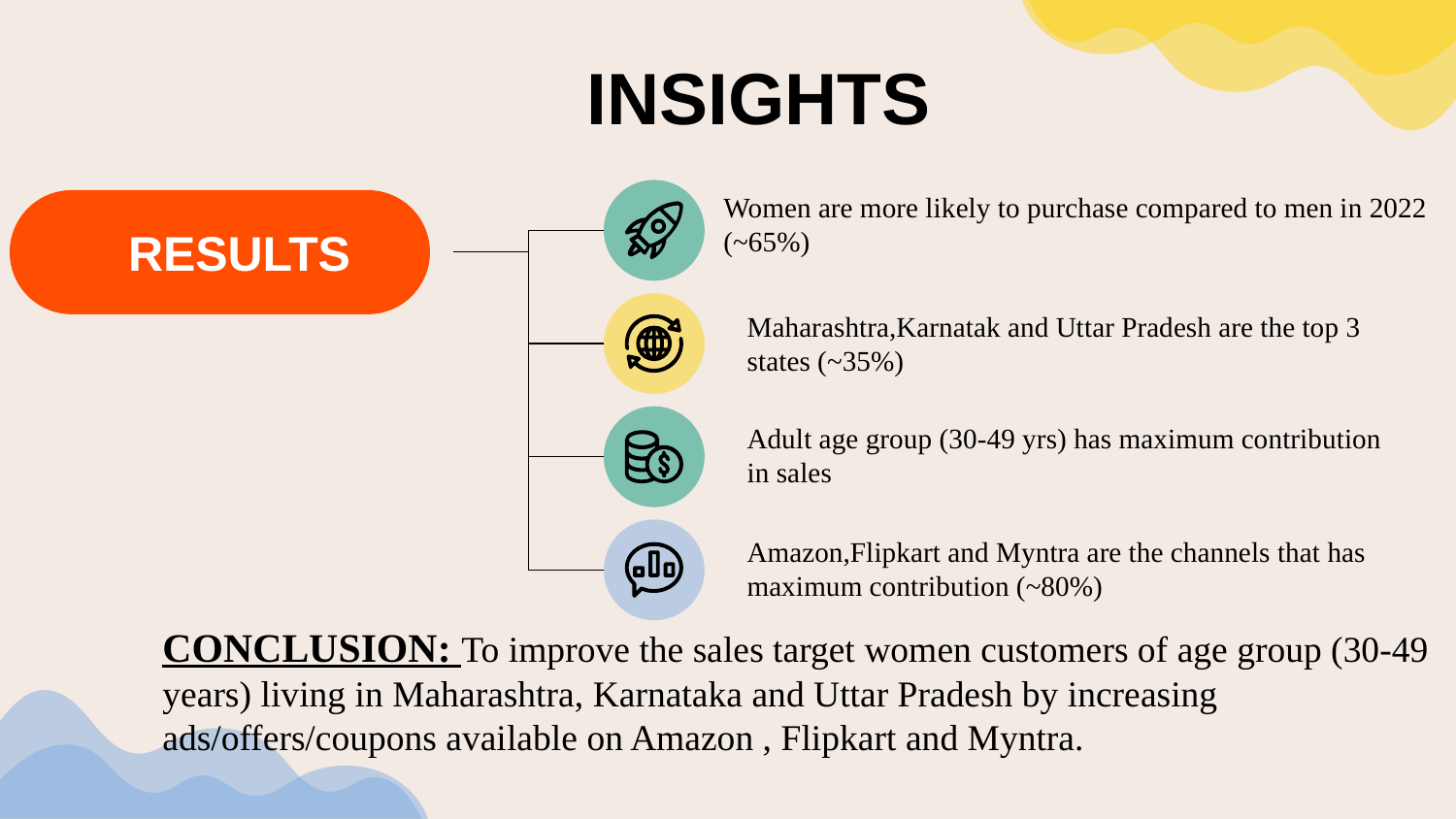

# INSIGHTS
Women are more likely to purchase compared to men in 2022 (~65%)

RESULTS

Maharashtra,Karnatak and Uttar Pradesh are the top 3 states (~35%)

Adult age group (30-49 yrs) has maximum contribution in sales

Amazon,Flipkart and Myntra are the channels that has maximum contribution (~80%)

CONCLUSION: To improve the sales target women customers of age group (30-49 years) living in Maharashtra, Karnataka and Uttar Pradesh by increasing ads/offers/coupons available on Amazon , Flipkart and Myntra.